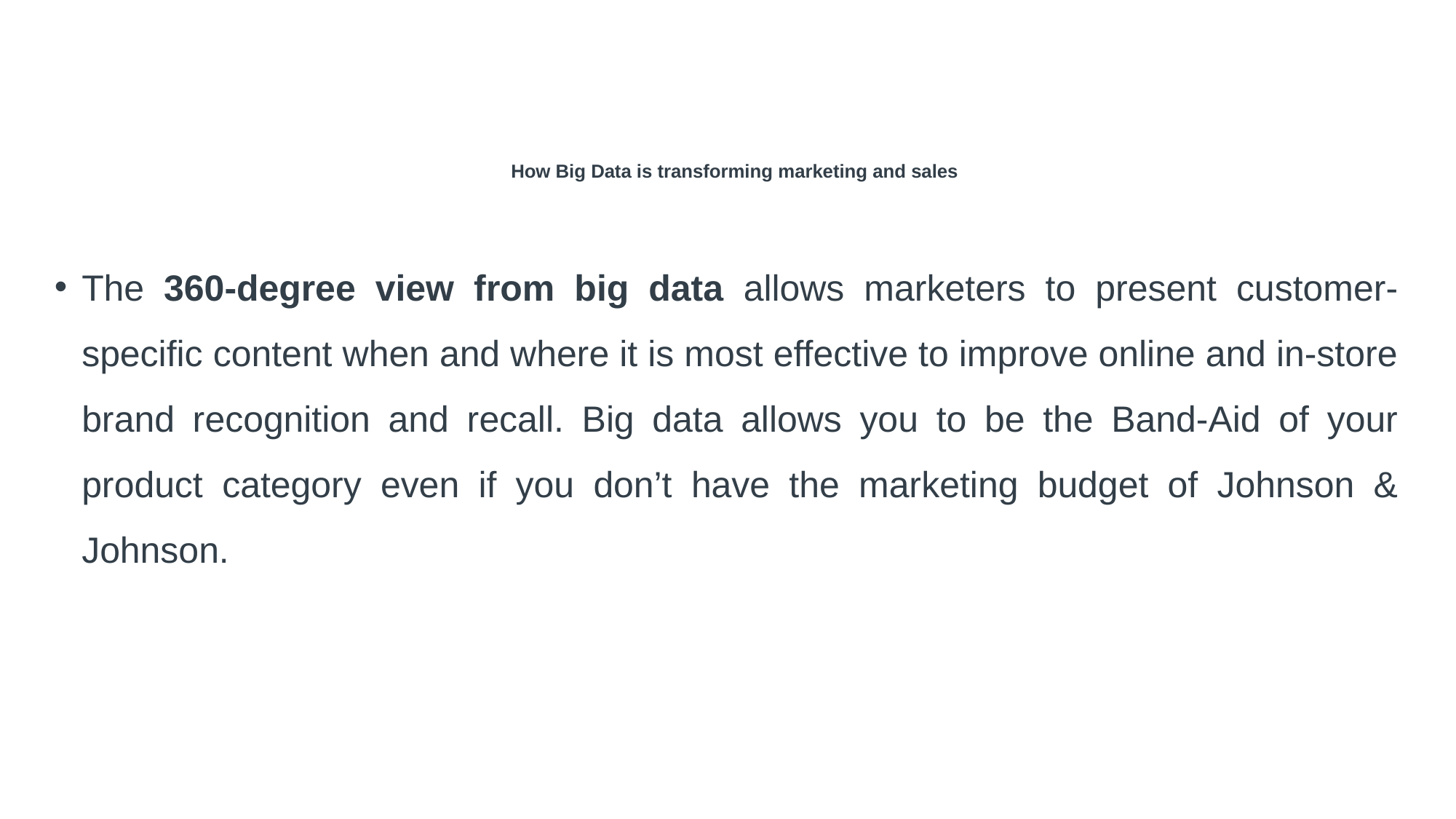

# How Big Data is transforming marketing and sales

The 360-degree view from big data allows marketers to present customer-specific content when and where it is most effective to improve online and in-store brand recognition and recall. Big data allows you to be the Band-Aid of your product category even if you don’t have the marketing budget of Johnson & Johnson.